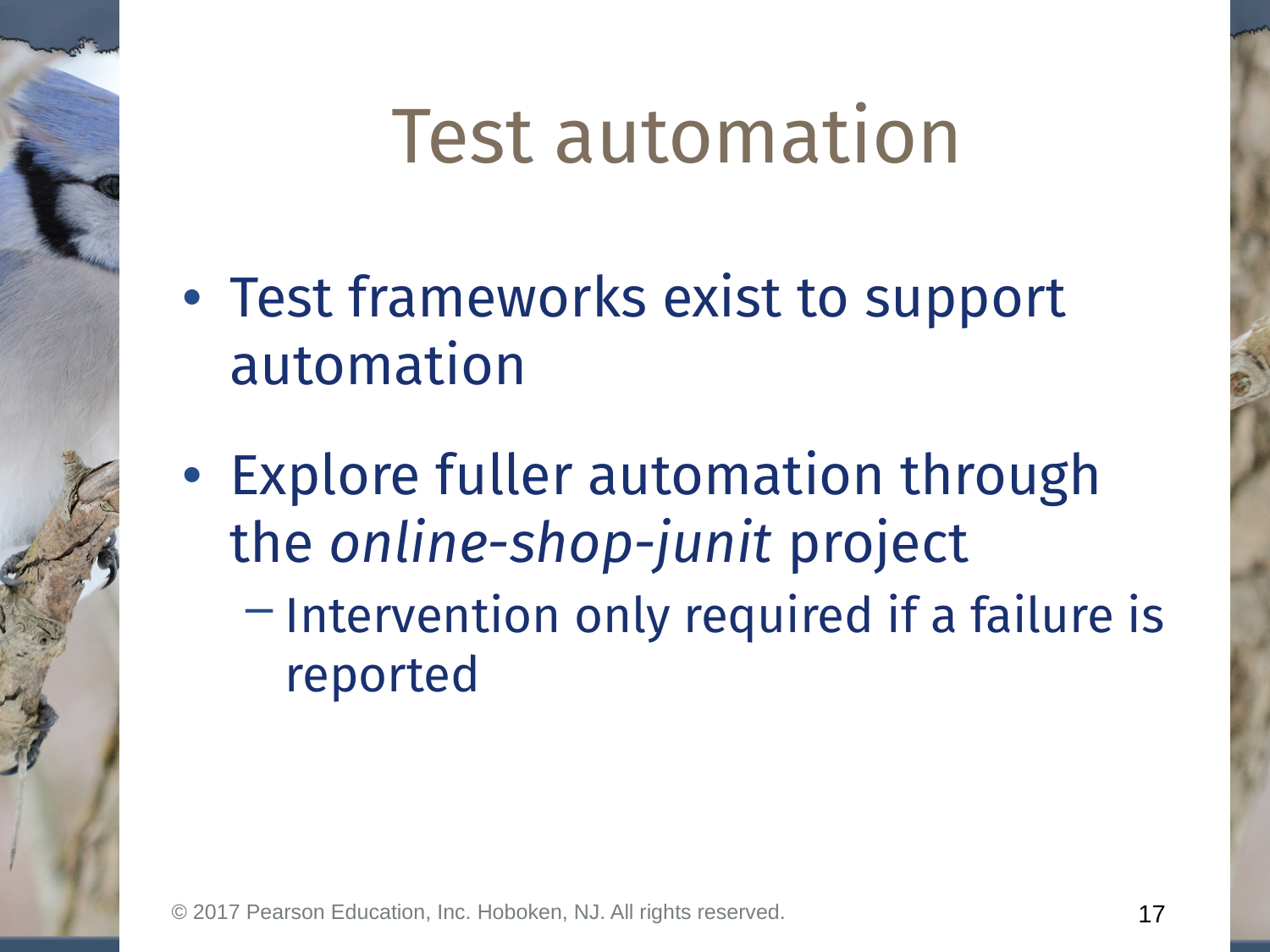

# Test automation
Test frameworks exist to support automation
Explore fuller automation through the online-shop-junit project
Intervention only required if a failure is reported
© 2017 Pearson Education, Inc. Hoboken, NJ. All rights reserved.